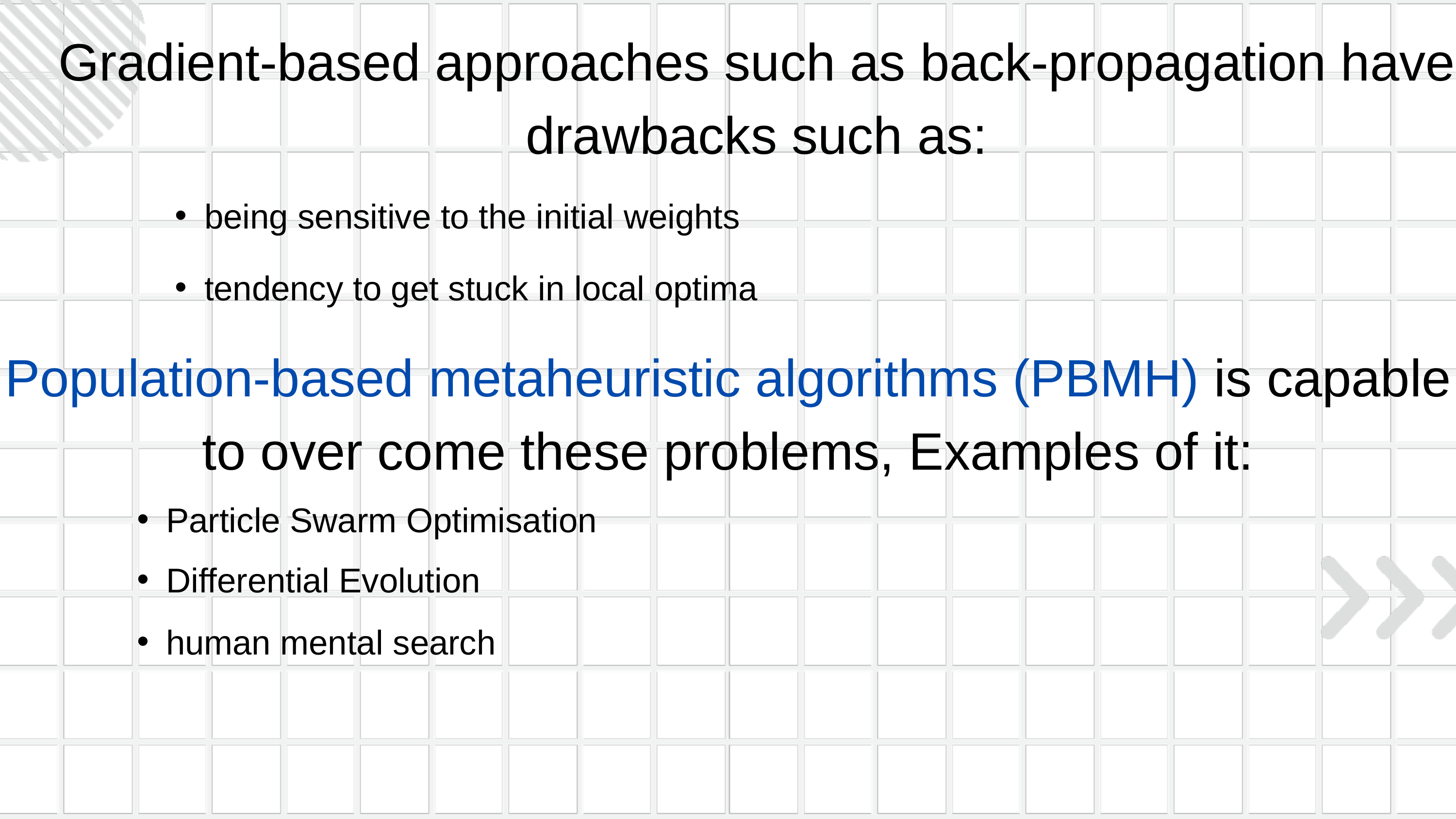

Gradient-based approaches such as back-propagation have drawbacks such as:
being sensitive to the initial weights
tendency to get stuck in local optima
Population-based metaheuristic algorithms (PBMH) is capable to over come these problems, Examples of it:
Particle Swarm Optimisation
Differential Evolution

human mental search